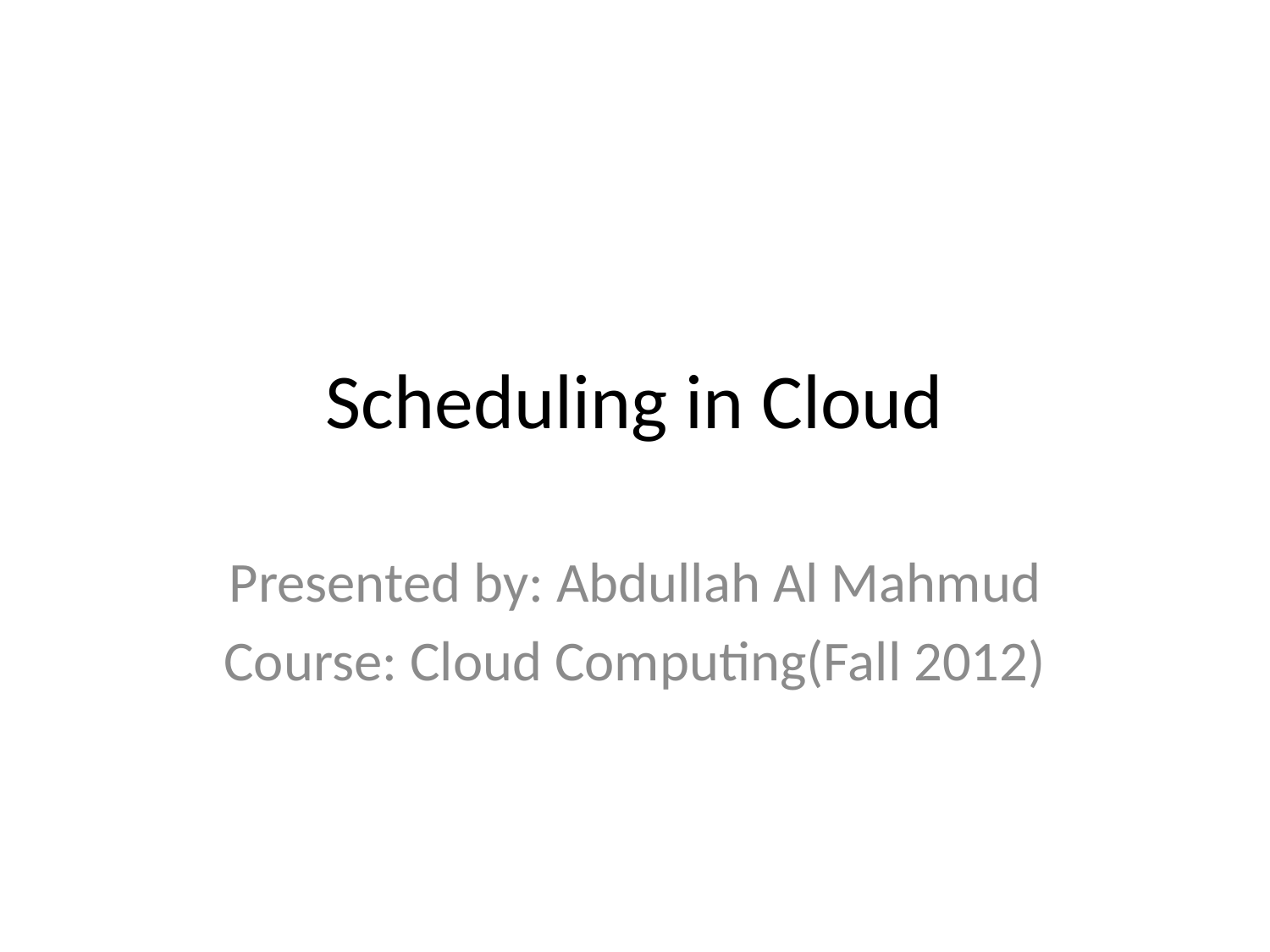

# Scheduling in Cloud
Presented by: Abdullah Al Mahmud
Course: Cloud Computing(Fall 2012)